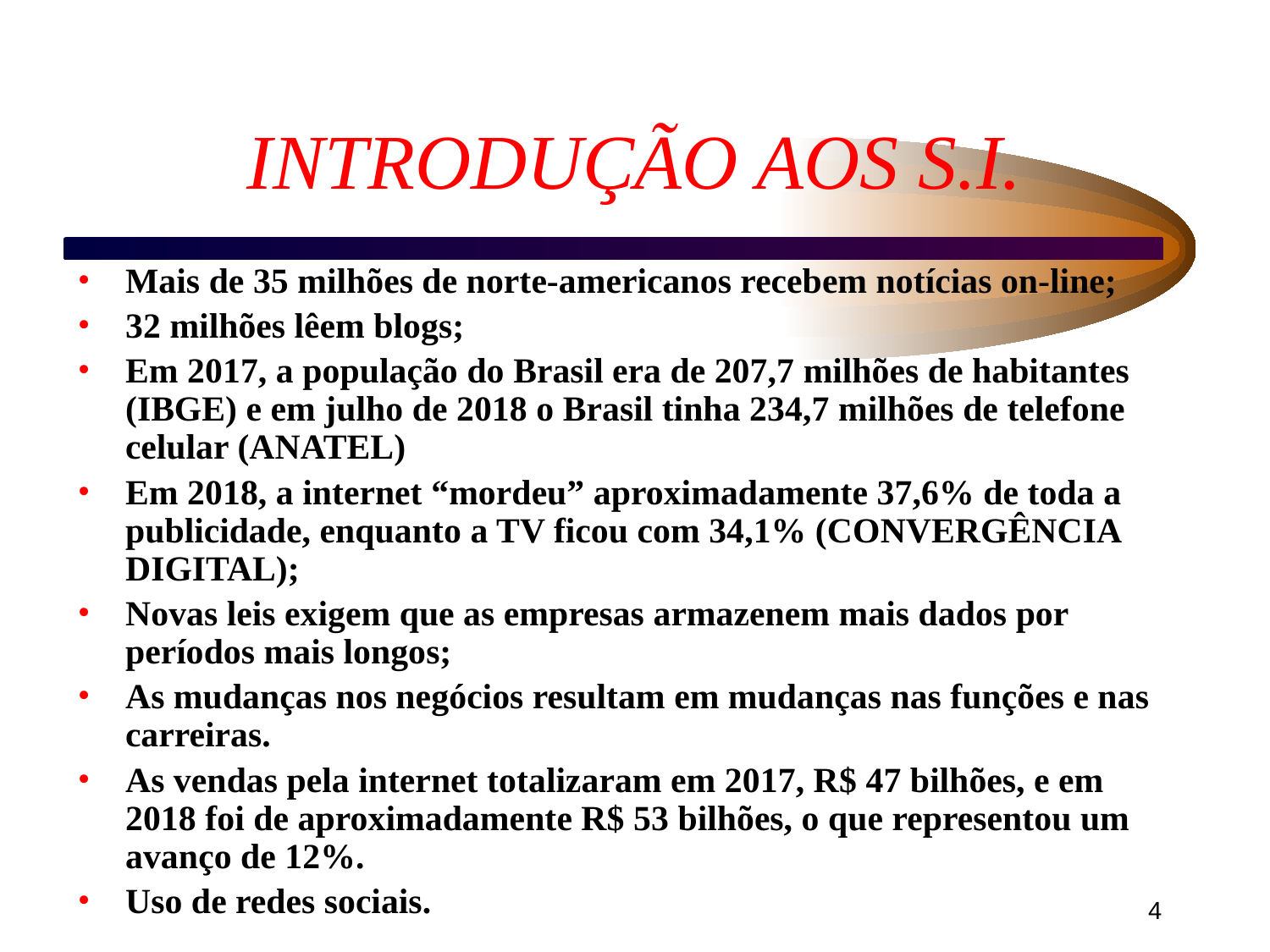

# INTRODUÇÃO AOS S.I.
Mais de 35 milhões de norte-americanos recebem notícias on-line;
32 milhões lêem blogs;
Em 2017, a população do Brasil era de 207,7 milhões de habitantes (IBGE) e em julho de 2018 o Brasil tinha 234,7 milhões de telefone celular (ANATEL)
Em 2018, a internet “mordeu” aproximadamente 37,6% de toda a publicidade, enquanto a TV ficou com 34,1% (CONVERGÊNCIA DIGITAL);
Novas leis exigem que as empresas armazenem mais dados por períodos mais longos;
As mudanças nos negócios resultam em mudanças nas funções e nas carreiras.
As vendas pela internet totalizaram em 2017, R$ 47 bilhões, e em 2018 foi de aproximadamente R$ 53 bilhões, o que representou um avanço de 12%.
Uso de redes sociais.
4